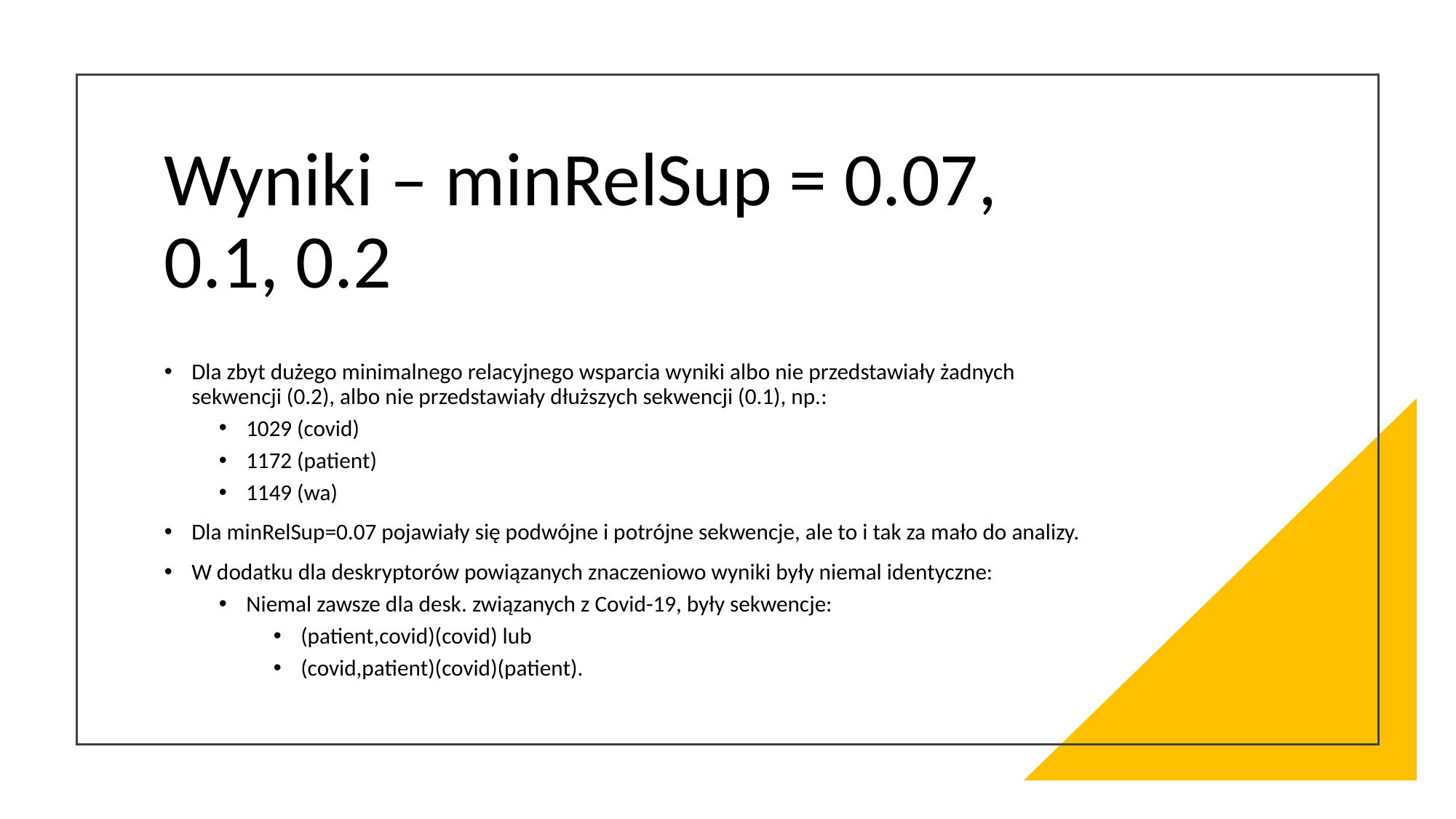

# Wyniki – minRelSup = 0.07, 0.1, 0.2
Dla zbyt dużego minimalnego relacyjnego wsparcia wyniki albo nie przedstawiały żadnych sekwencji (0.2), albo nie przedstawiały dłuższych sekwencji (0.1), np.:
1029 (covid)
1172 (patient)
1149 (wa)
Dla minRelSup=0.07 pojawiały się podwójne i potrójne sekwencje, ale to i tak za mało do analizy.
W dodatku dla deskryptorów powiązanych znaczeniowo wyniki były niemal identyczne:
Niemal zawsze dla desk. związanych z Covid-19, były sekwencje:
(patient,covid)(covid) lub
(covid,patient)(covid)(patient).